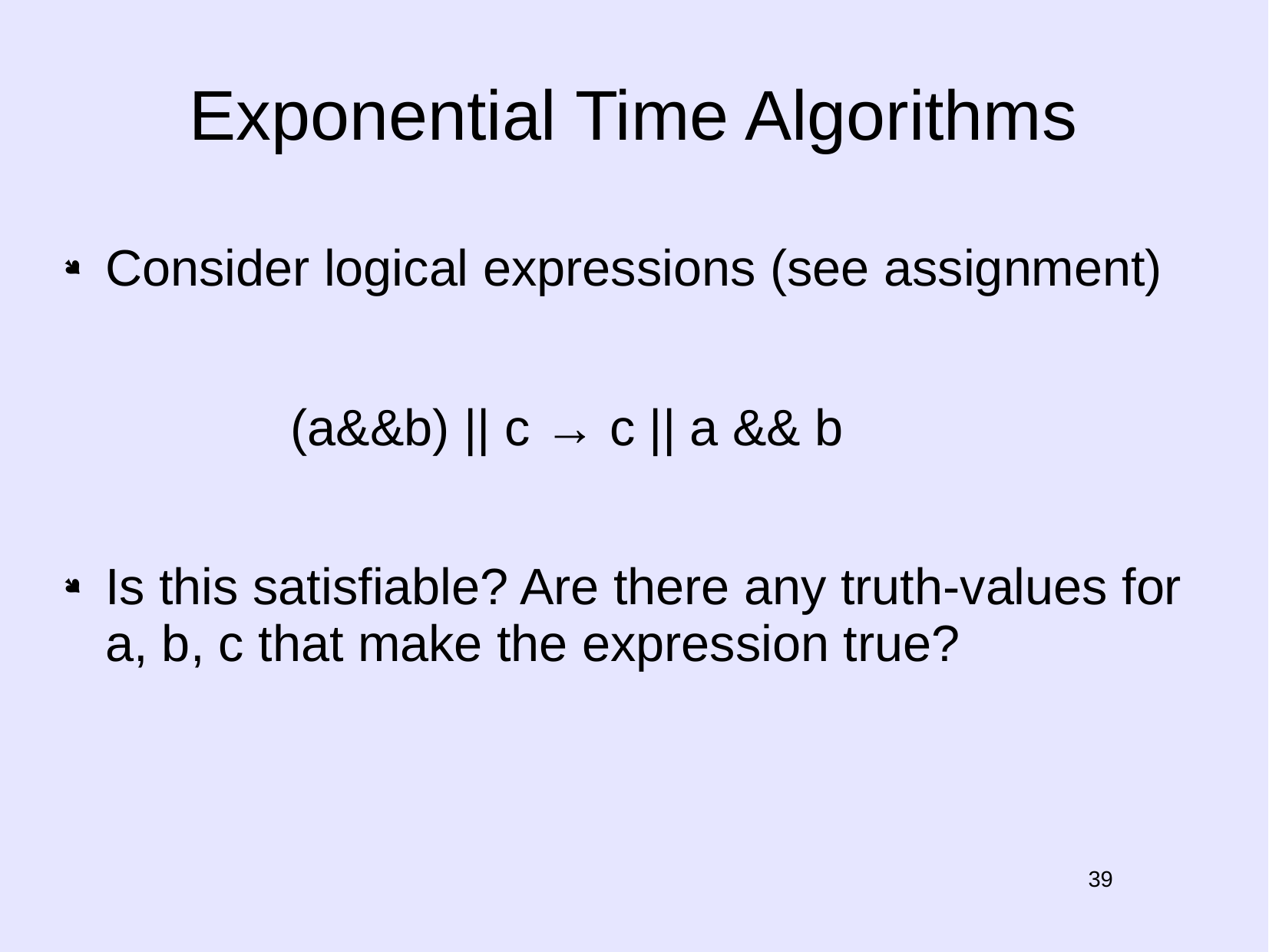

# Exponential Time Algorithms
Consider logical expressions (see assignment)

                (a&&b) || c → c || a && b

Is this satisfiable? Are there any truth-values for a, b, c that make the expression true?

39